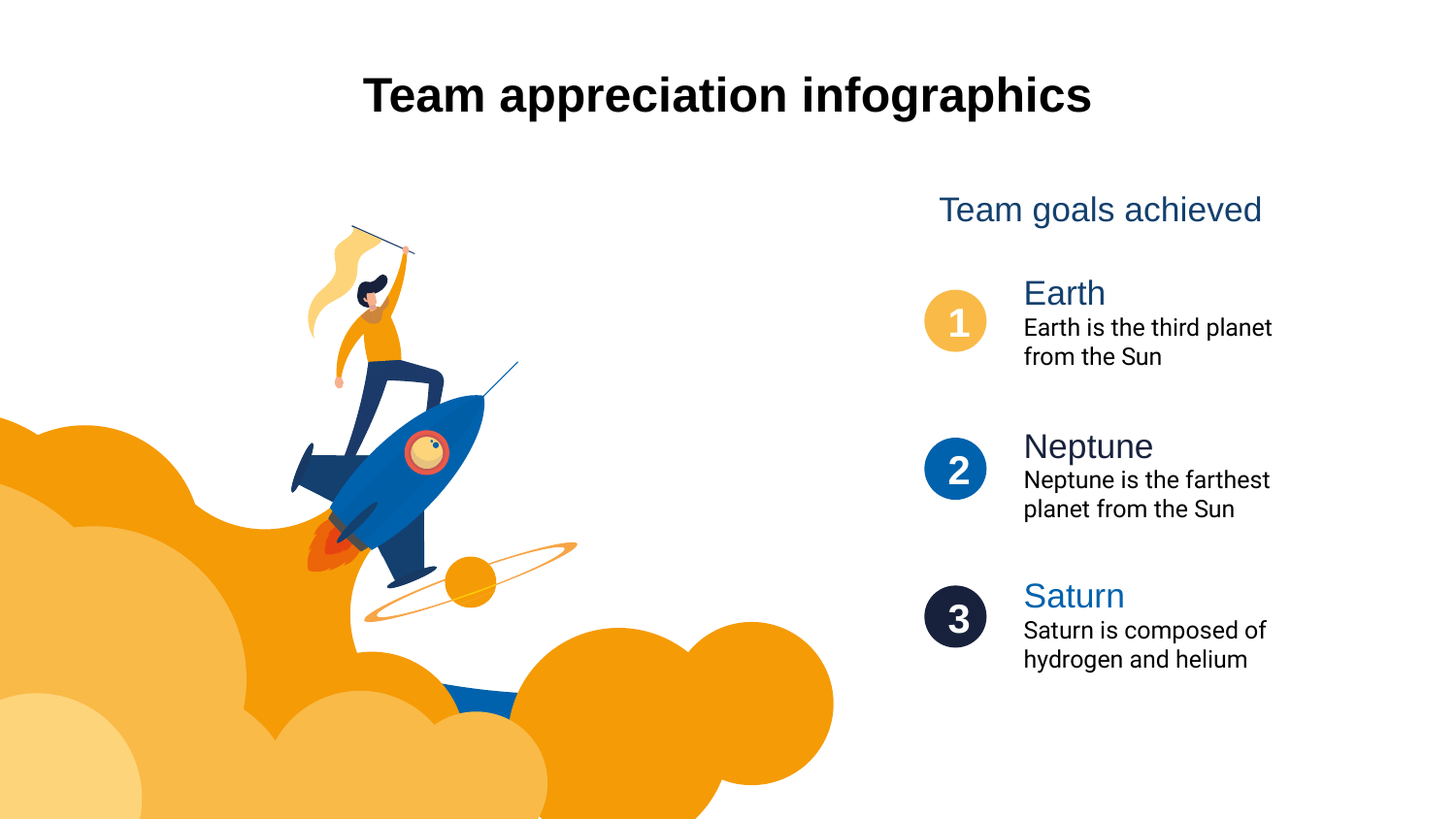

# Team appreciation infographics
Team goals achieved

Earth
1
Earth is the third planet from the Sun
Neptune
2
Neptune is the farthest planet from the Sun
Saturn
3
Saturn is composed of hydrogen and helium